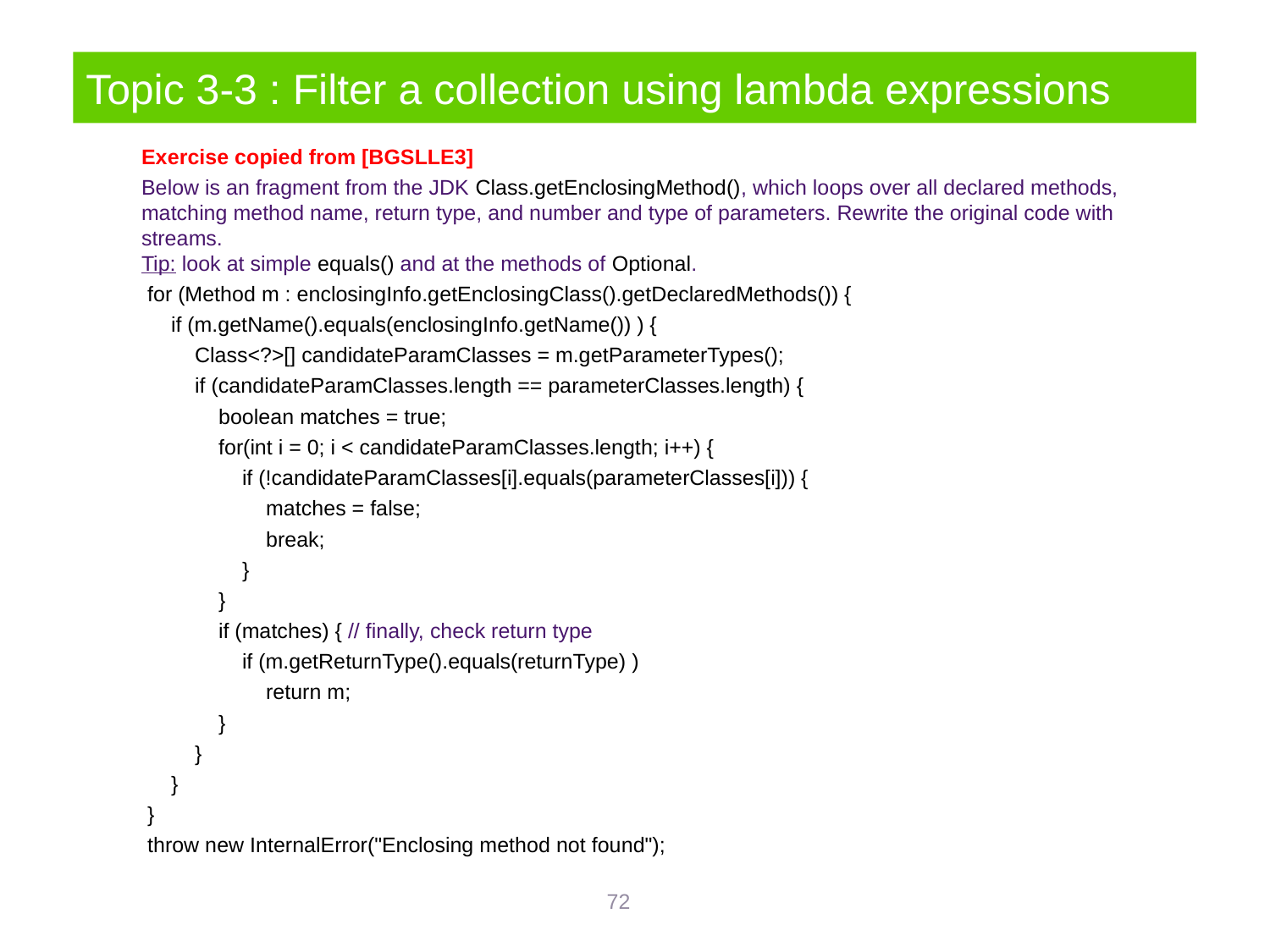

# Topic 3-3 : Filter a collection using lambda expressions
Exercise copied from [BGSLLE3]
Below is an fragment from the JDK Class.getEnclosingMethod(), which loops over all declared methods, matching method name, return type, and number and type of parameters. Rewrite the original code with streams.
Tip: look at simple equals() and at the methods of Optional.
 for (Method m : enclosingInfo.getEnclosingClass().getDeclaredMethods()) {
     if (m.getName().equals(enclosingInfo.getName()) ) {
         Class<?>[] candidateParamClasses = m.getParameterTypes();
         if (candidateParamClasses.length == parameterClasses.length) {
             boolean matches = true;
             for(int i = 0; i < candidateParamClasses.length; i++) {
                 if (!candidateParamClasses[i].equals(parameterClasses[i])) {
                     matches = false;
                     break;
                 }
             }
             if (matches) { // finally, check return type
                 if (m.getReturnType().equals(returnType) )
                     return m;
             }
         }
     }
 }
 throw new InternalError("Enclosing method not found");